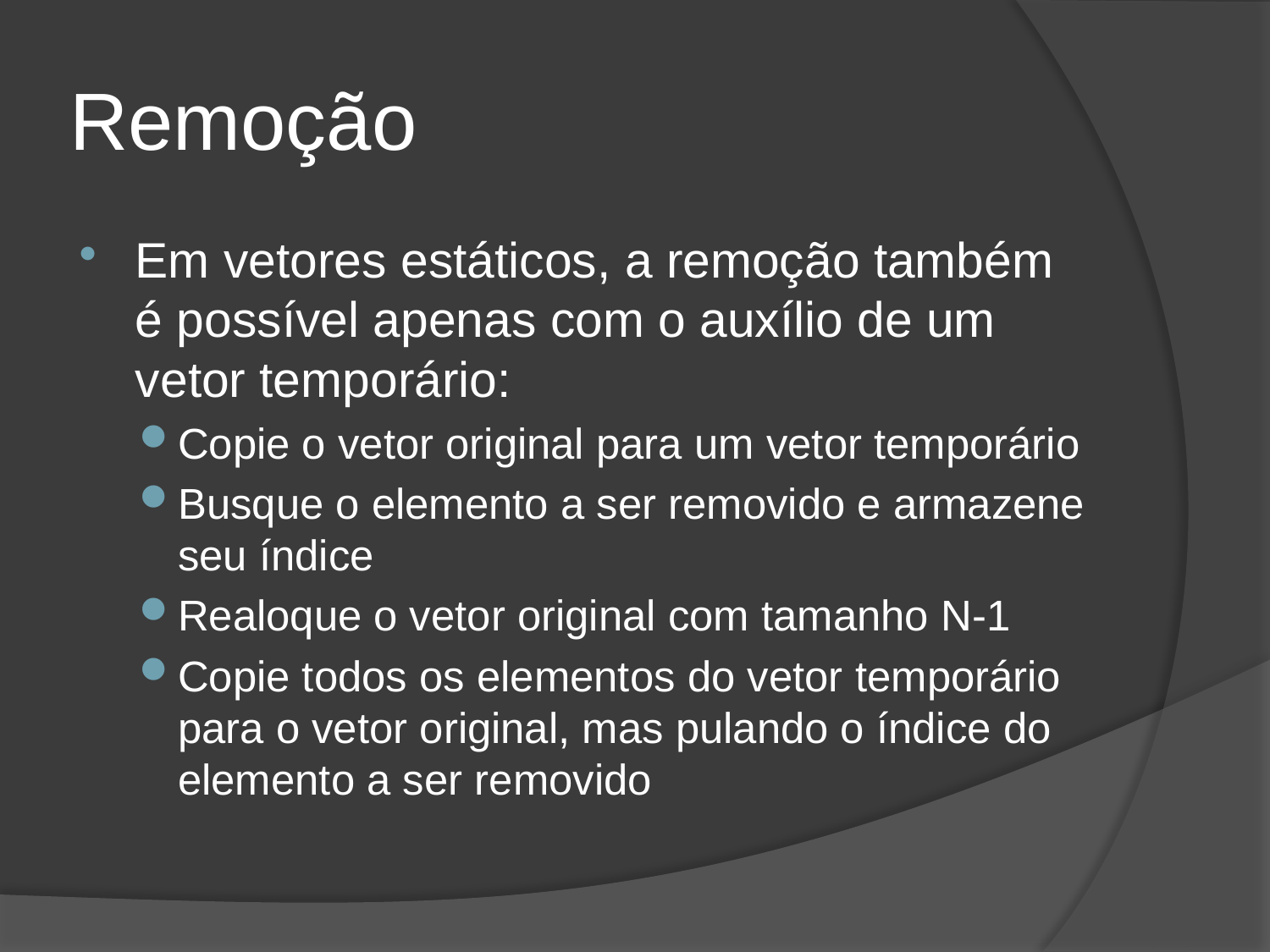

# Remoção
Em vetores estáticos, a remoção também é possível apenas com o auxílio de um vetor temporário:
Copie o vetor original para um vetor temporário
Busque o elemento a ser removido e armazene seu índice
Realoque o vetor original com tamanho N-1
Copie todos os elementos do vetor temporário para o vetor original, mas pulando o índice do elemento a ser removido